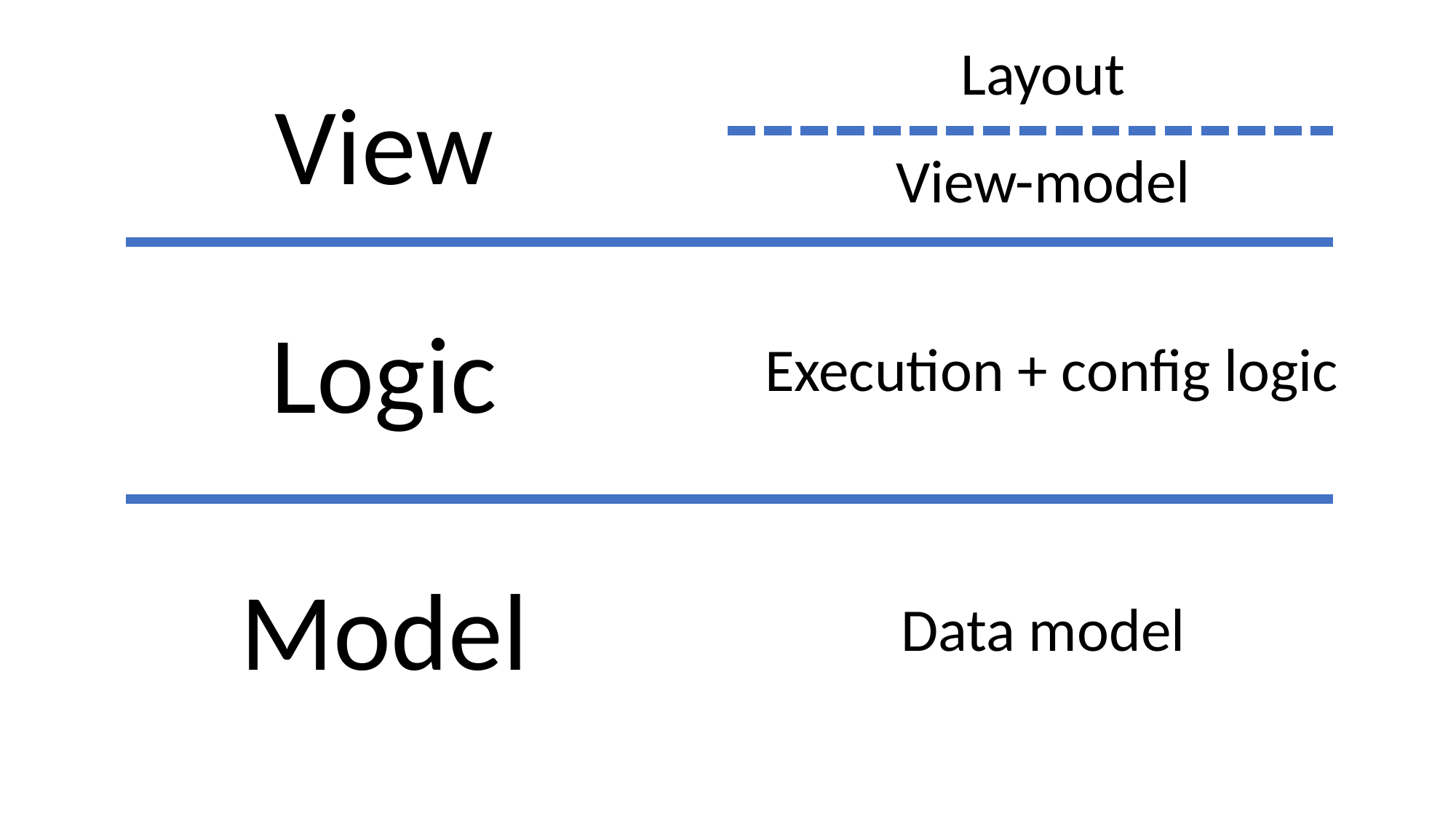

Layout
View
View-model
Logic
Execution + config logic
Model
Data model